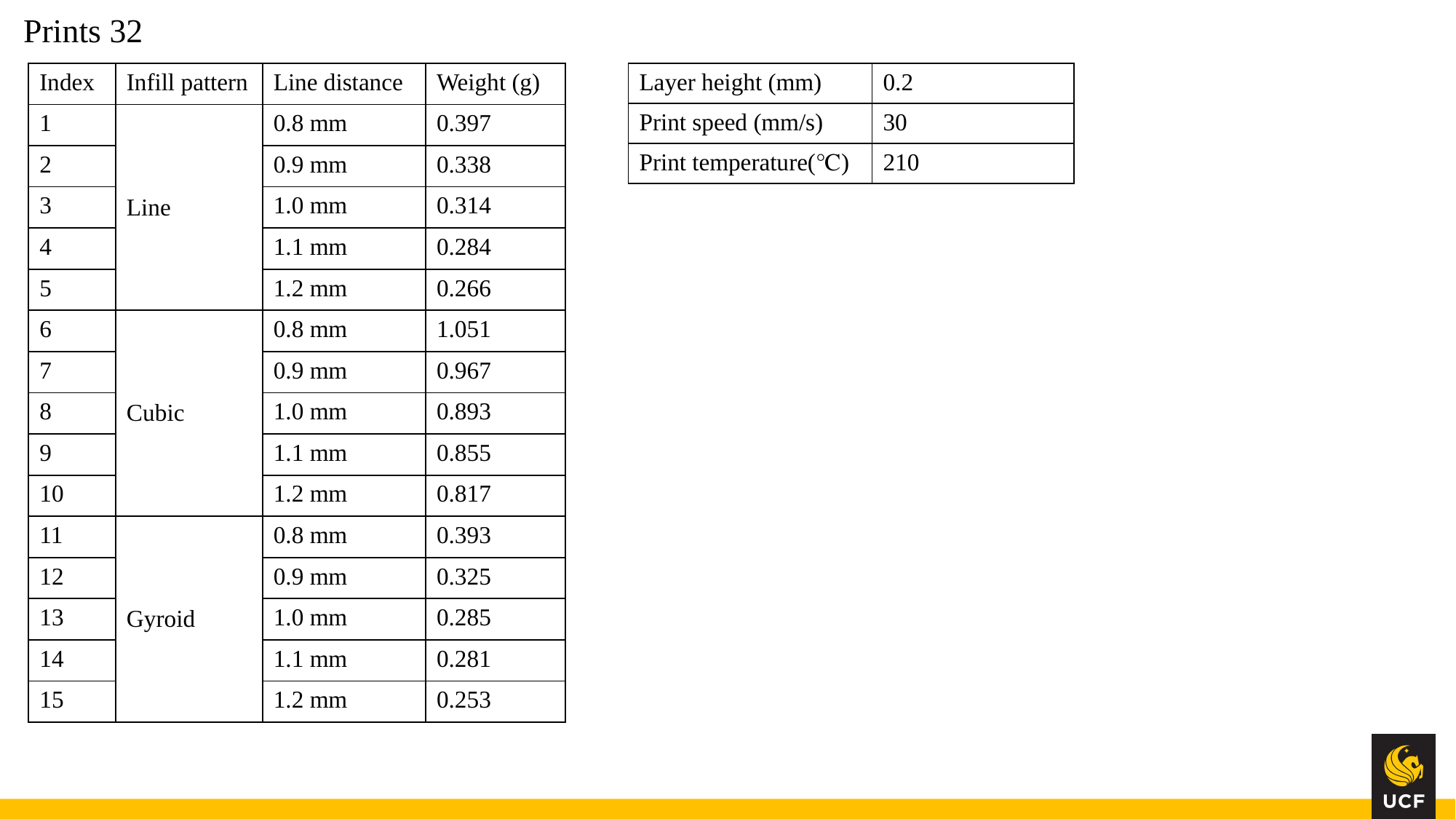

# Prints 32
| Index | Infill pattern | Line distance | Weight (g) |
| --- | --- | --- | --- |
| 1 | Line | 0.8 mm | 0.397 |
| 2 |  | 0.9 mm | 0.338 |
| 3 |  | 1.0 mm | 0.314 |
| 4 |  | 1.1 mm | 0.284 |
| 5 |  | 1.2 mm | 0.266 |
| 6 | Cubic | 0.8 mm | 1.051 |
| 7 |  | 0.9 mm | 0.967 |
| 8 |  | 1.0 mm | 0.893 |
| 9 |  | 1.1 mm | 0.855 |
| 10 |  | 1.2 mm | 0.817 |
| 11 | Gyroid | 0.8 mm | 0.393 |
| 12 |  | 0.9 mm | 0.325 |
| 13 |  | 1.0 mm | 0.285 |
| 14 |  | 1.1 mm | 0.281 |
| 15 |  | 1.2 mm | 0.253 |
| Layer height (mm) | 0.2 |
| --- | --- |
| Print speed (mm/s) | 30 |
| Print temperature(℃) | 210 |